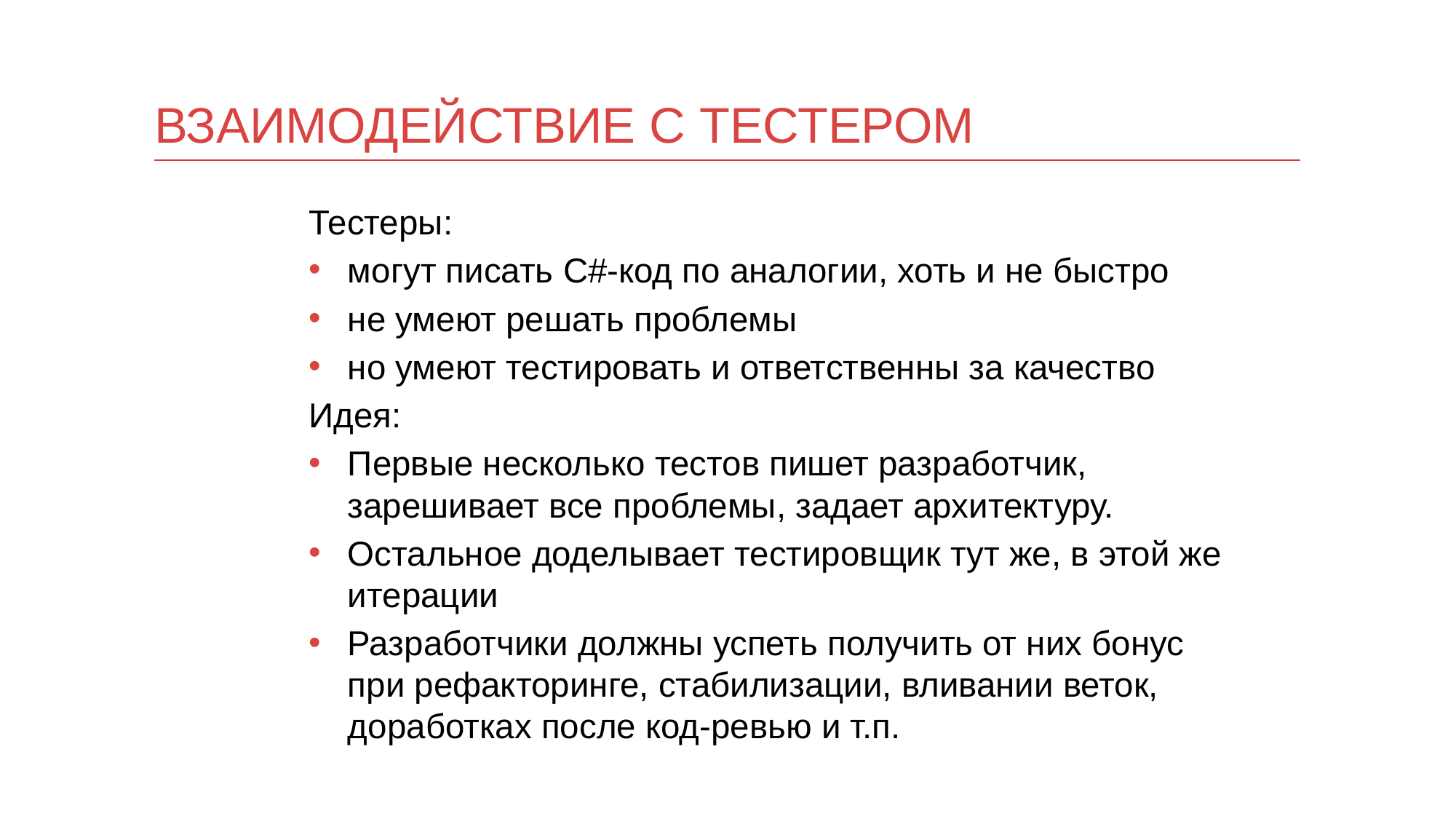

# Взаимодействие с тестером
Тестеры:
могут писать C#-код по аналогии, хоть и не быстро
не умеют решать проблемы
но умеют тестировать и ответственны за качество
Идея:
Первые несколько тестов пишет разработчик, зарешивает все проблемы, задает архитектуру.
Остальное доделывает тестировщик тут же, в этой же итерации
Разработчики должны успеть получить от них бонус при рефакторинге, стабилизации, вливании веток, доработках после код-ревью и т.п.